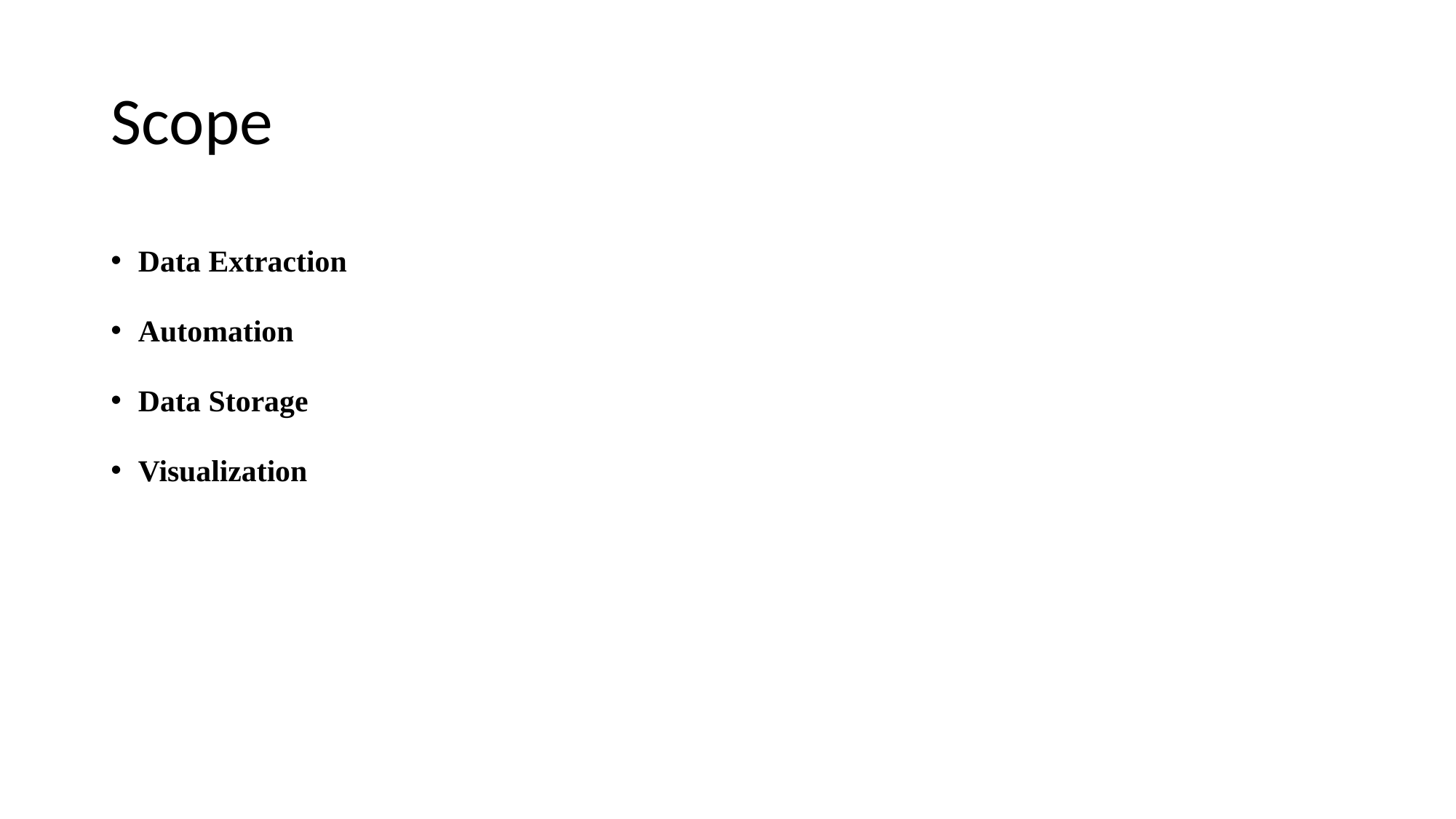

# Scope
Data Extraction
Automation
Data Storage
Visualization